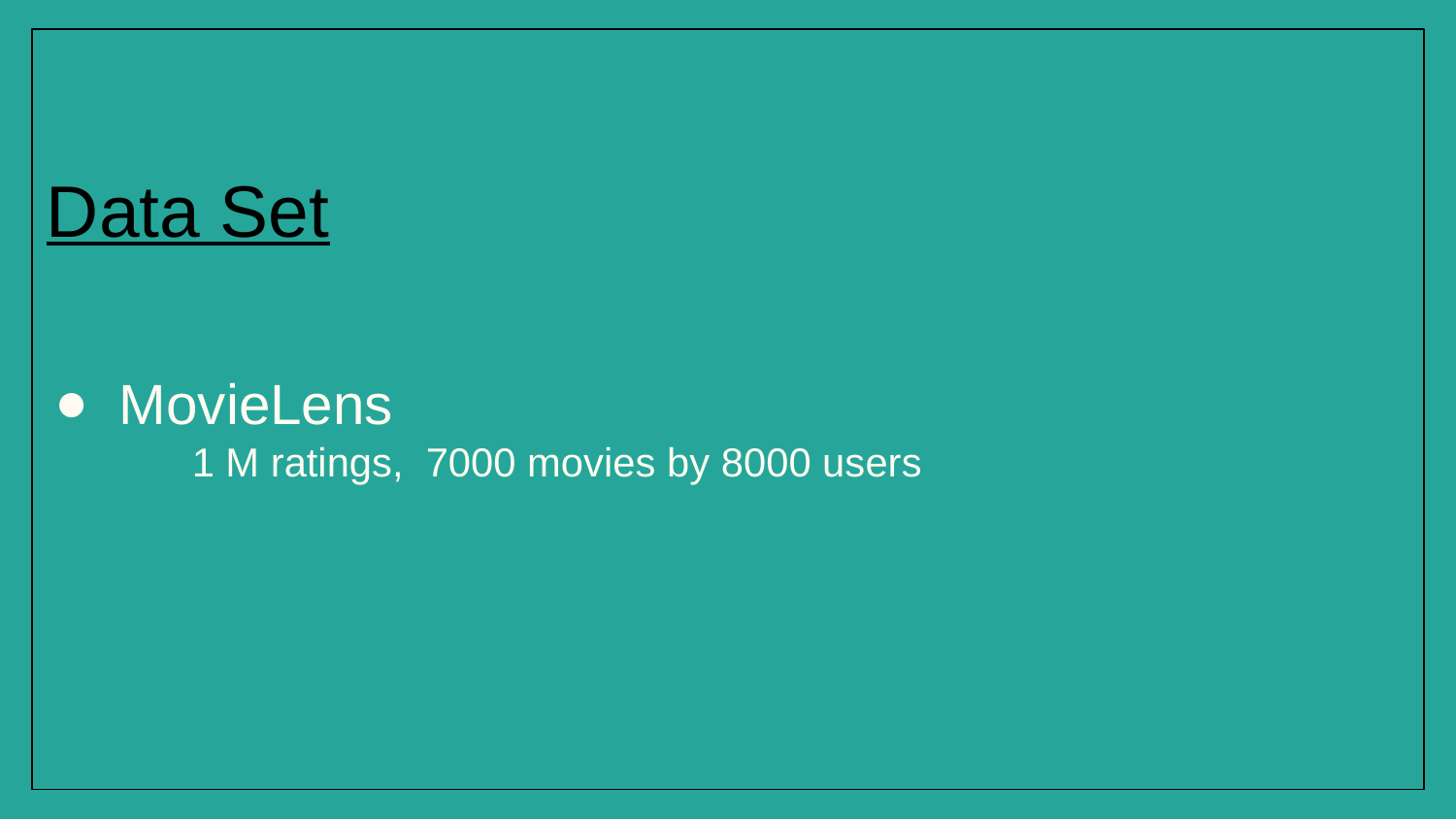

# Data Set

MovieLens
1 M ratings,  7000 movies by 8000 users